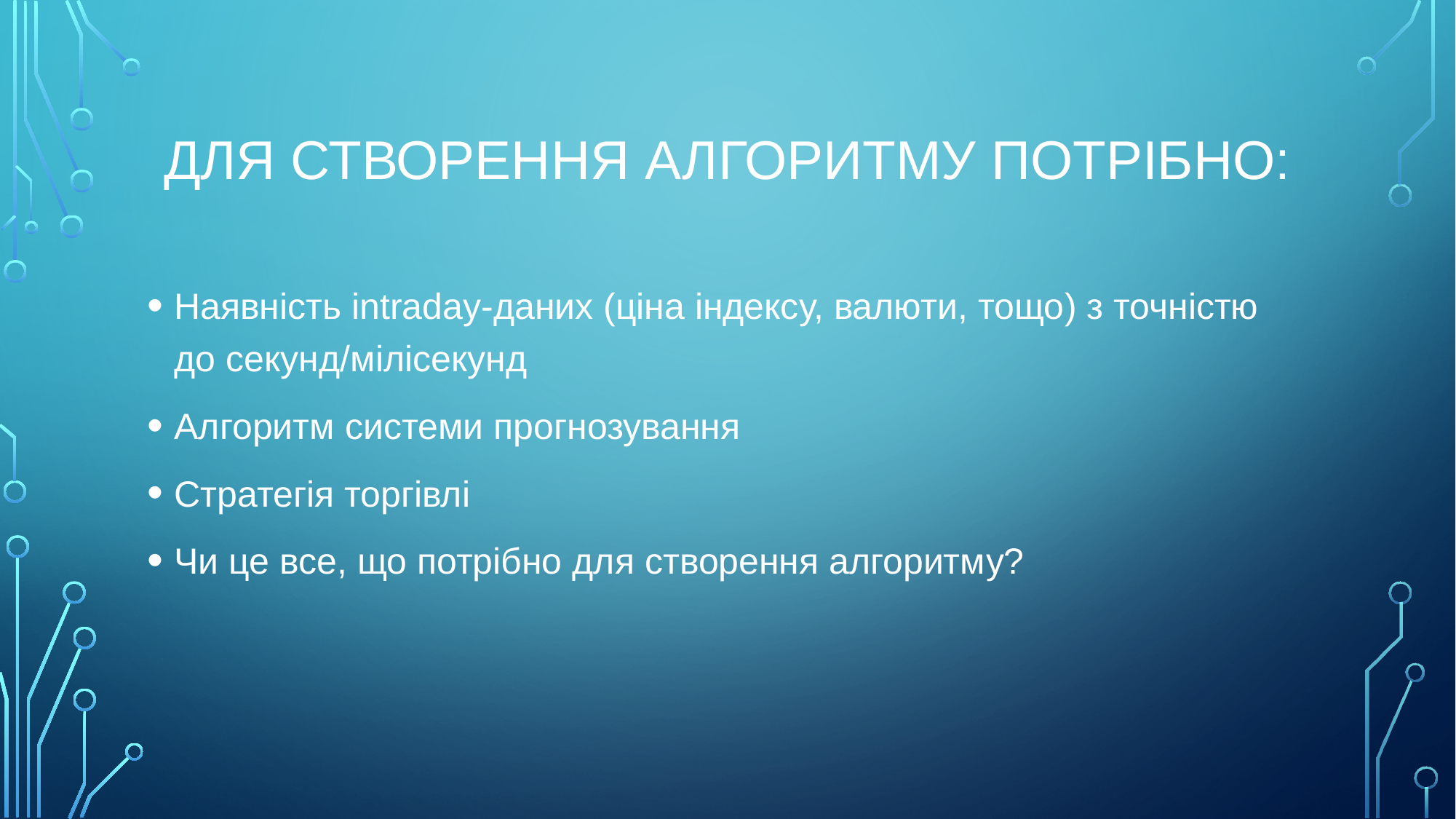

# Для створення алгоритму потрібно:
Наявність intraday-даних (ціна індексу, валюти, тощо) з точністю до секунд/мілісекунд
Алгоритм системи прогнозування
Стратегія торгівлі
Чи це все, що потрібно для створення алгоритму?